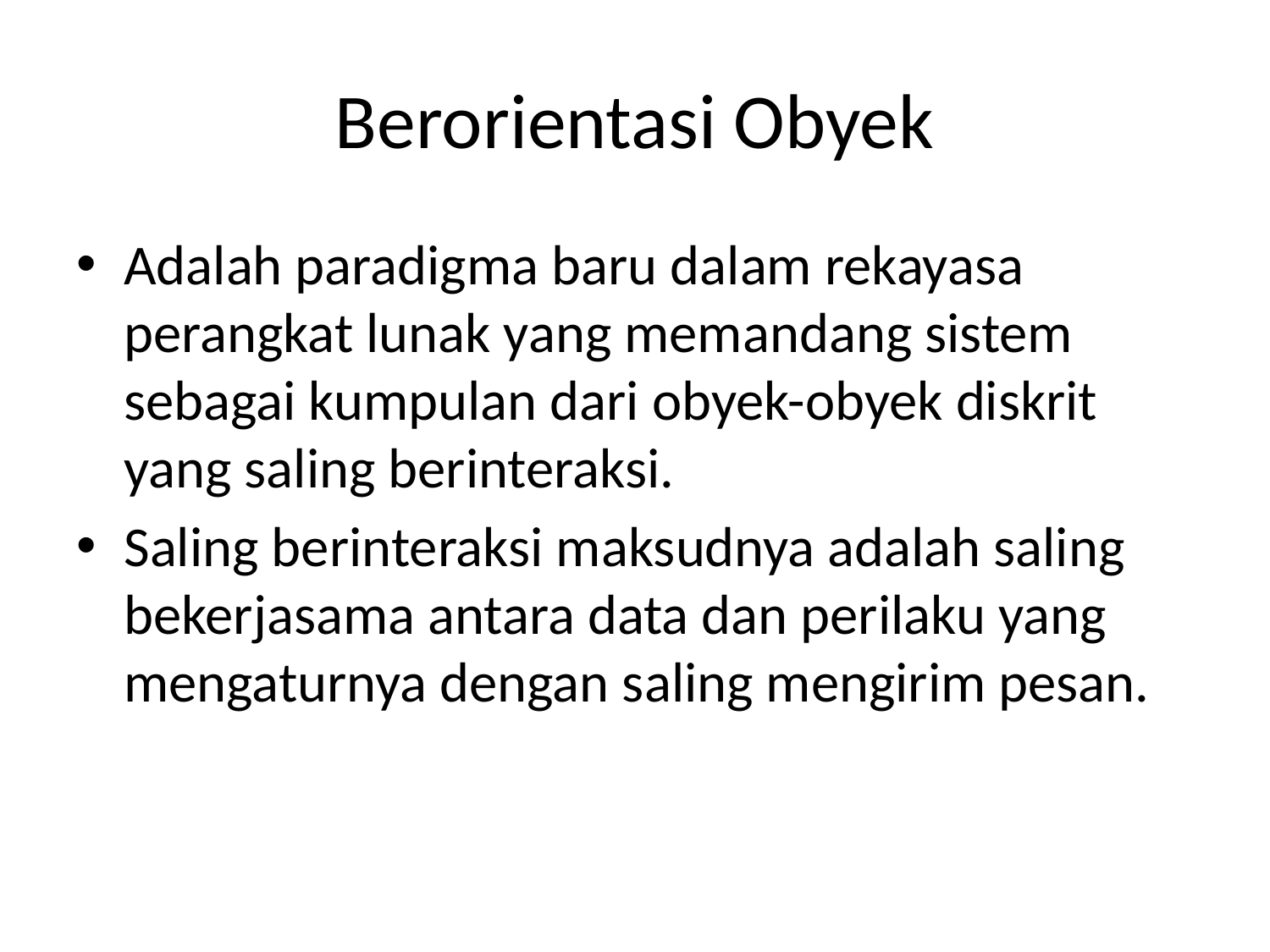

# Berorientasi Obyek
Adalah paradigma baru dalam rekayasa perangkat lunak yang memandang sistem sebagai kumpulan dari obyek-obyek diskrit yang saling berinteraksi.
Saling berinteraksi maksudnya adalah saling bekerjasama antara data dan perilaku yang mengaturnya dengan saling mengirim pesan.